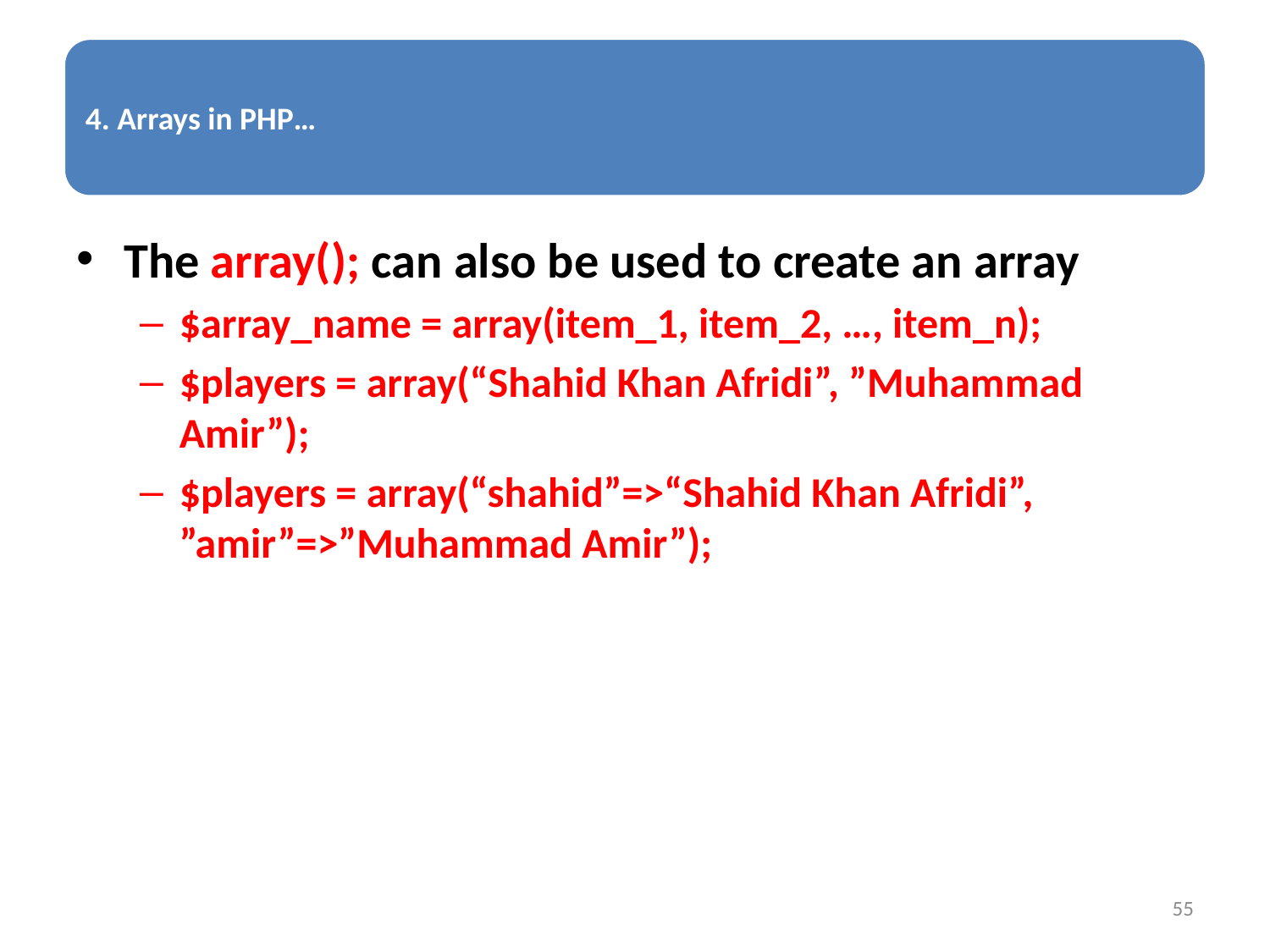

4. Arrays in PHP…
The array(); can also be used to create an array
$array_name = array(item_1, item_2, …, item_n);
$players = array(“Shahid Khan Afridi”, ”Muhammad Amir”);
$players = array(“shahid”=>“Shahid Khan Afridi”, ”amir”=>”Muhammad Amir”);

55